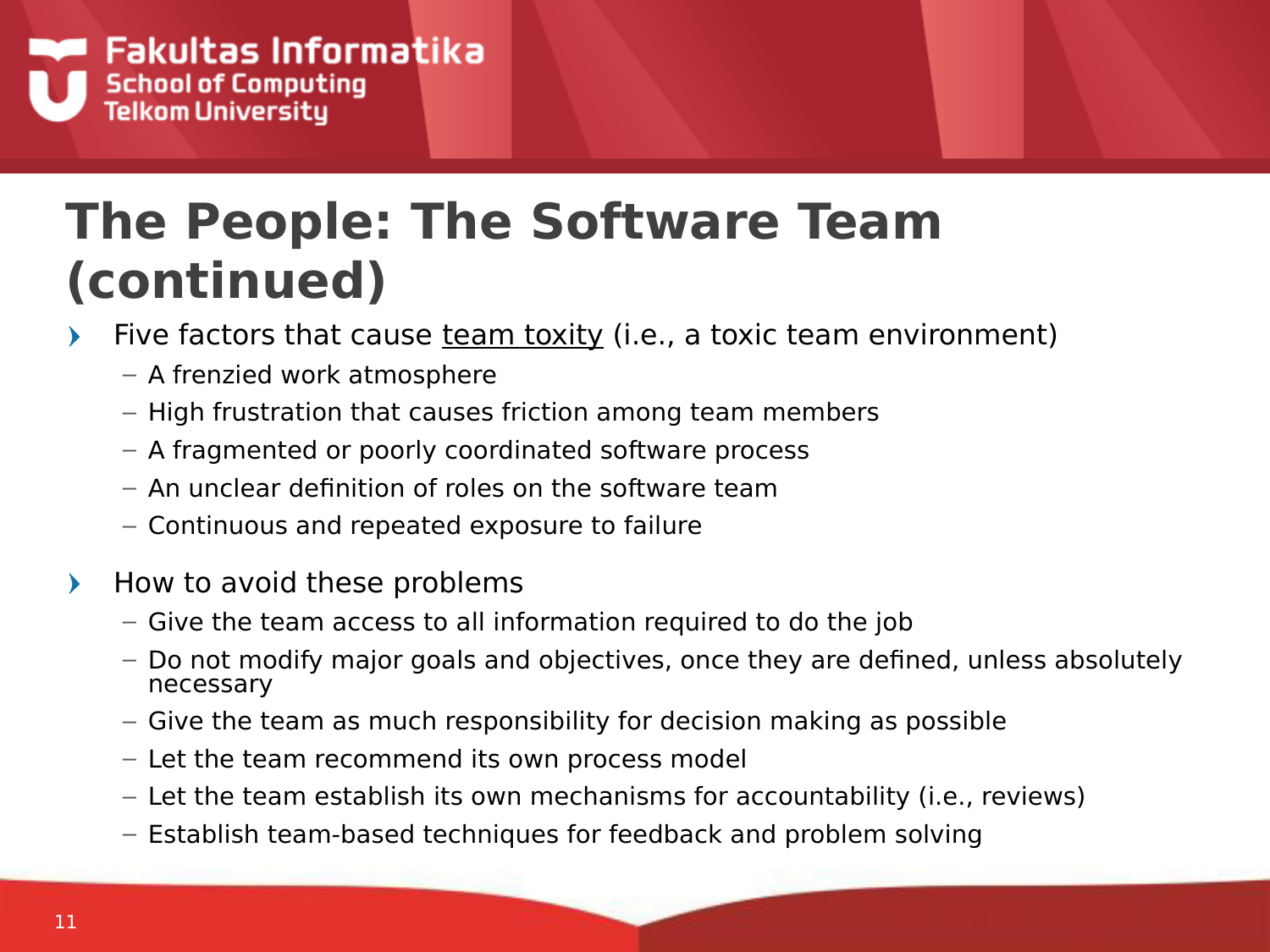

# The People: The Software Team (continued)
Five factors that cause team toxity (i.e., a toxic team environment)
A frenzied work atmosphere
High frustration that causes friction among team members
A fragmented or poorly coordinated software process
An unclear definition of roles on the software team
Continuous and repeated exposure to failure
How to avoid these problems
Give the team access to all information required to do the job
Do not modify major goals and objectives, once they are defined, unless absolutely necessary
Give the team as much responsibility for decision making as possible
Let the team recommend its own process model
Let the team establish its own mechanisms for accountability (i.e., reviews)
Establish team-based techniques for feedback and problem solving
11